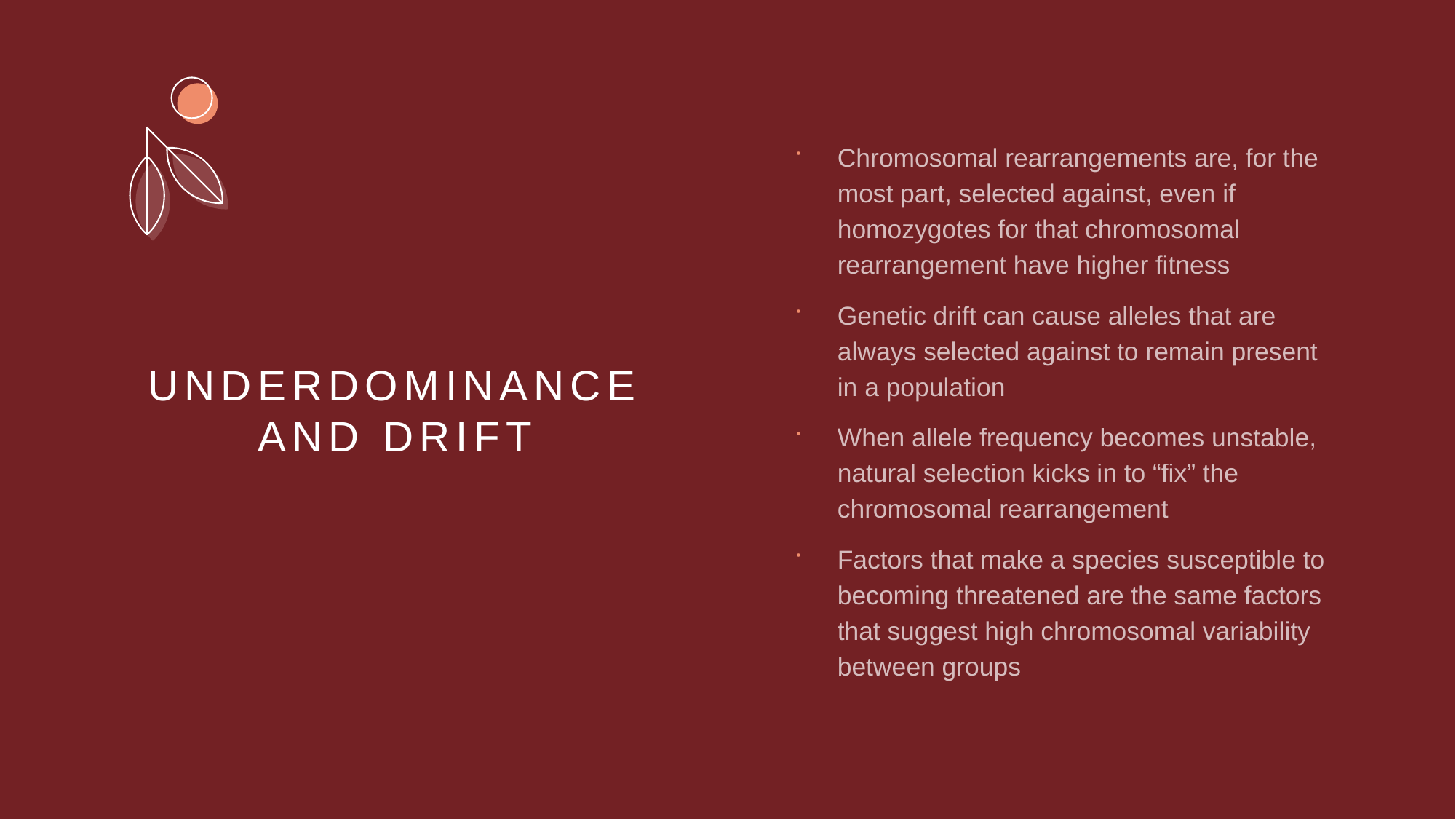

Chromosomal rearrangements are, for the most part, selected against, even if homozygotes for that chromosomal rearrangement have higher fitness
Genetic drift can cause alleles that are always selected against to remain present in a population
When allele frequency becomes unstable, natural selection kicks in to “fix” the chromosomal rearrangement
Factors that make a species susceptible to becoming threatened are the same factors that suggest high chromosomal variability between groups
# Underdominance and drift